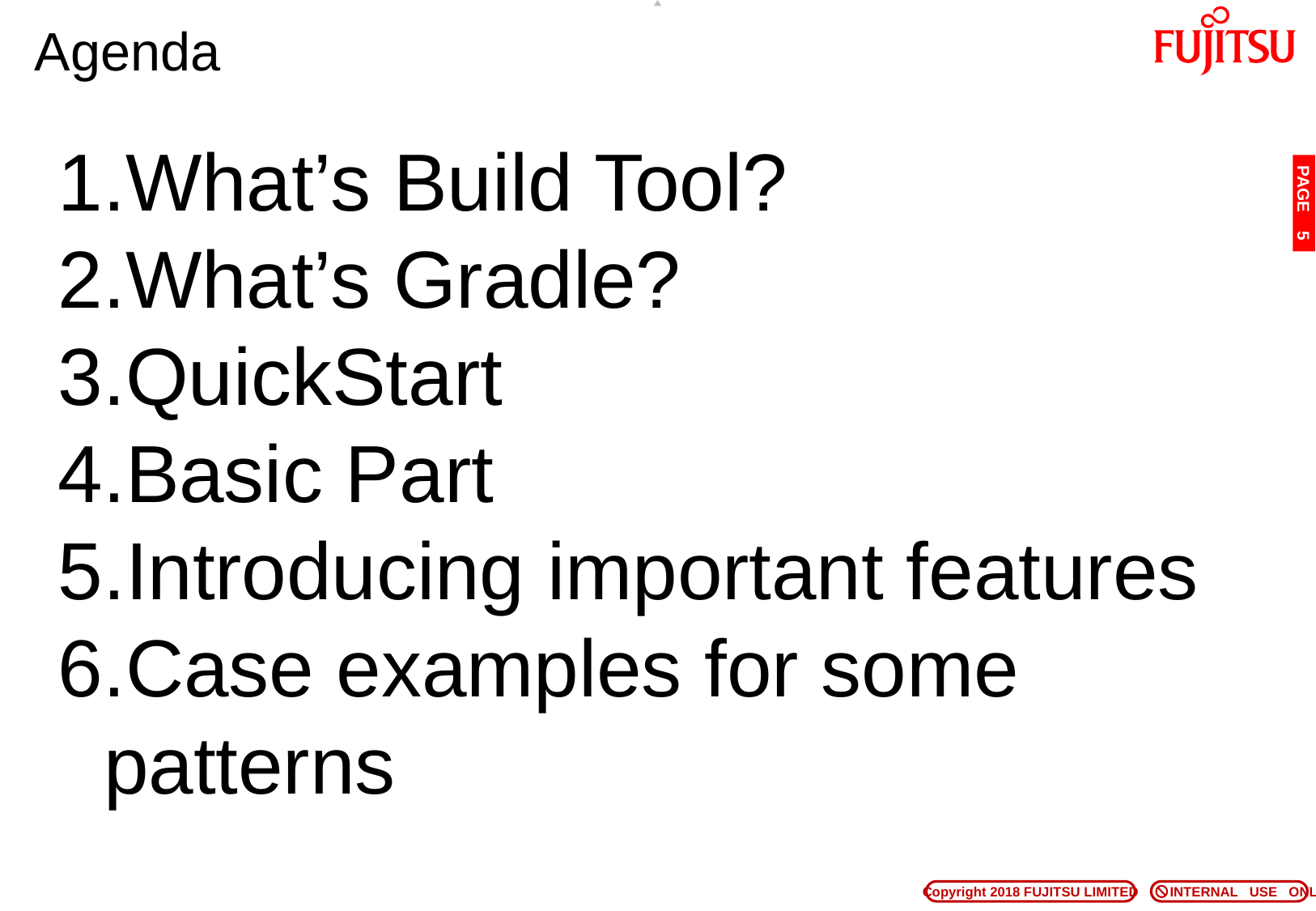

# Agenda
What’s Build Tool?
What’s Gradle?
QuickStart
Basic Part
Introducing important features
Case examples for some patterns
PAGE    5